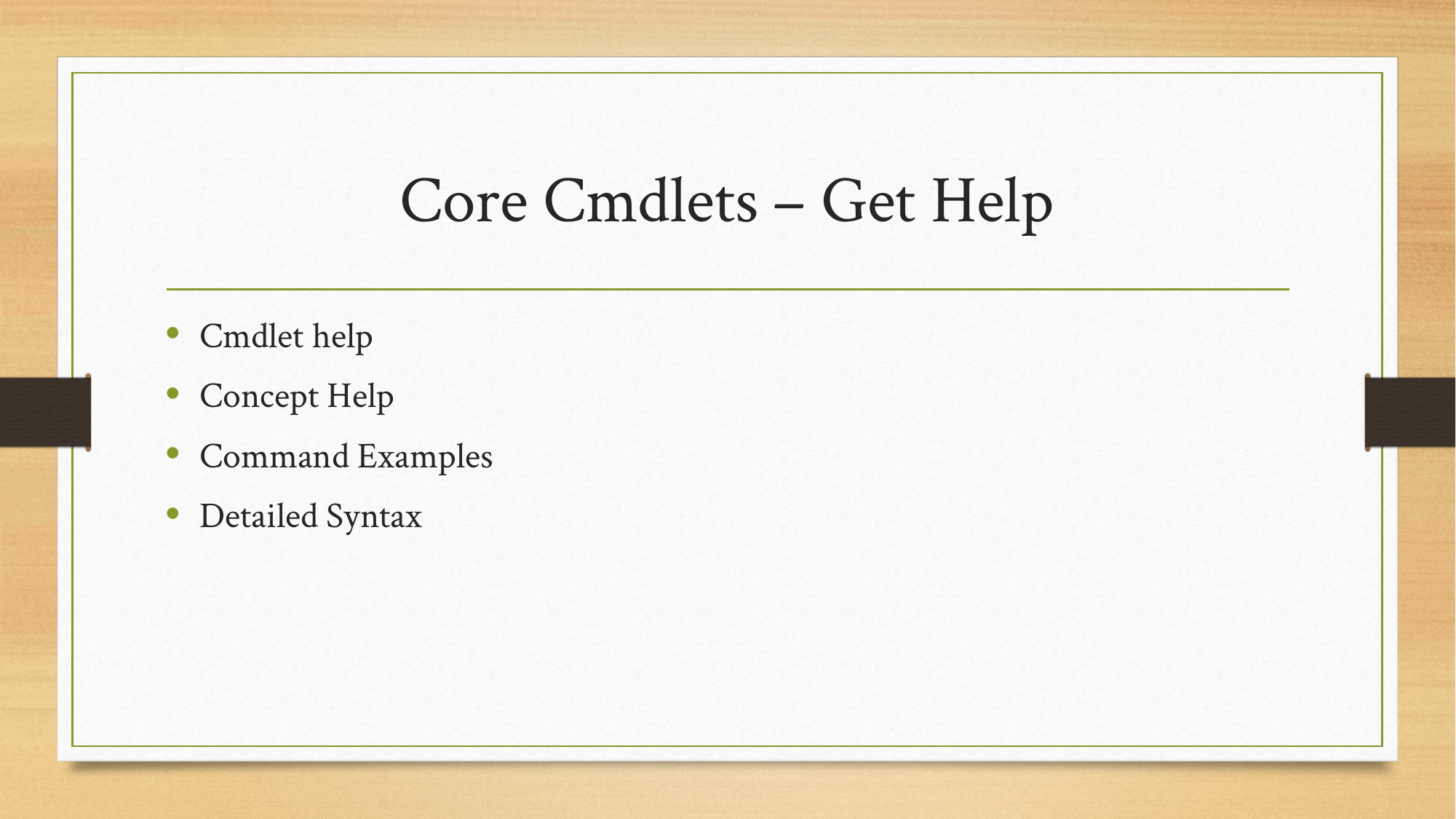

# Core Cmdlets – Get Help
Cmdlet help
Concept Help
Command Examples
Detailed Syntax